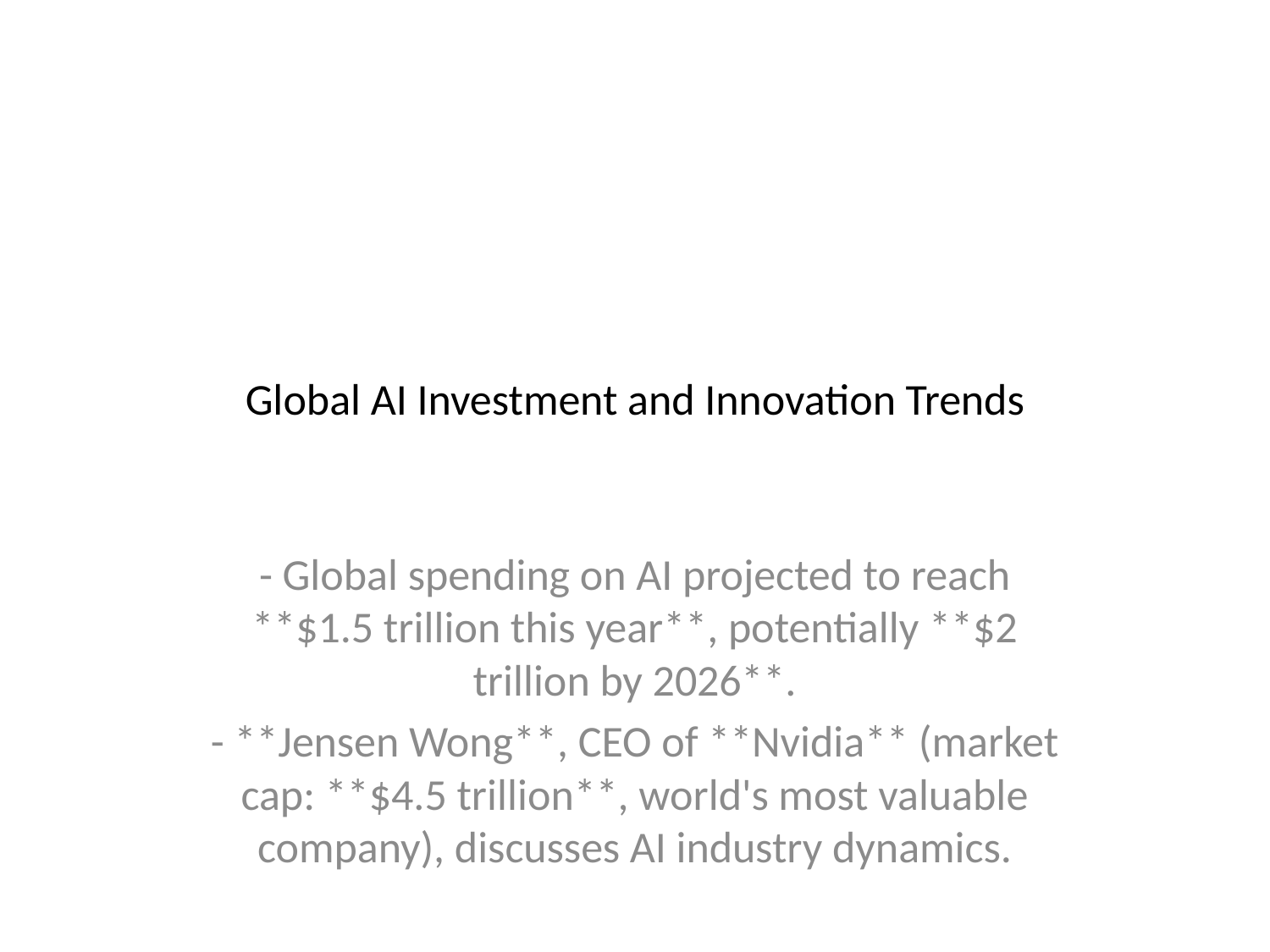

# Global AI Investment and Innovation Trends
- Global spending on AI projected to reach **$1.5 trillion this year**, potentially **$2 trillion by 2026**.
- **Jensen Wong**, CEO of **Nvidia** (market cap: **$4.5 trillion**, world's most valuable company), discusses AI industry dynamics.